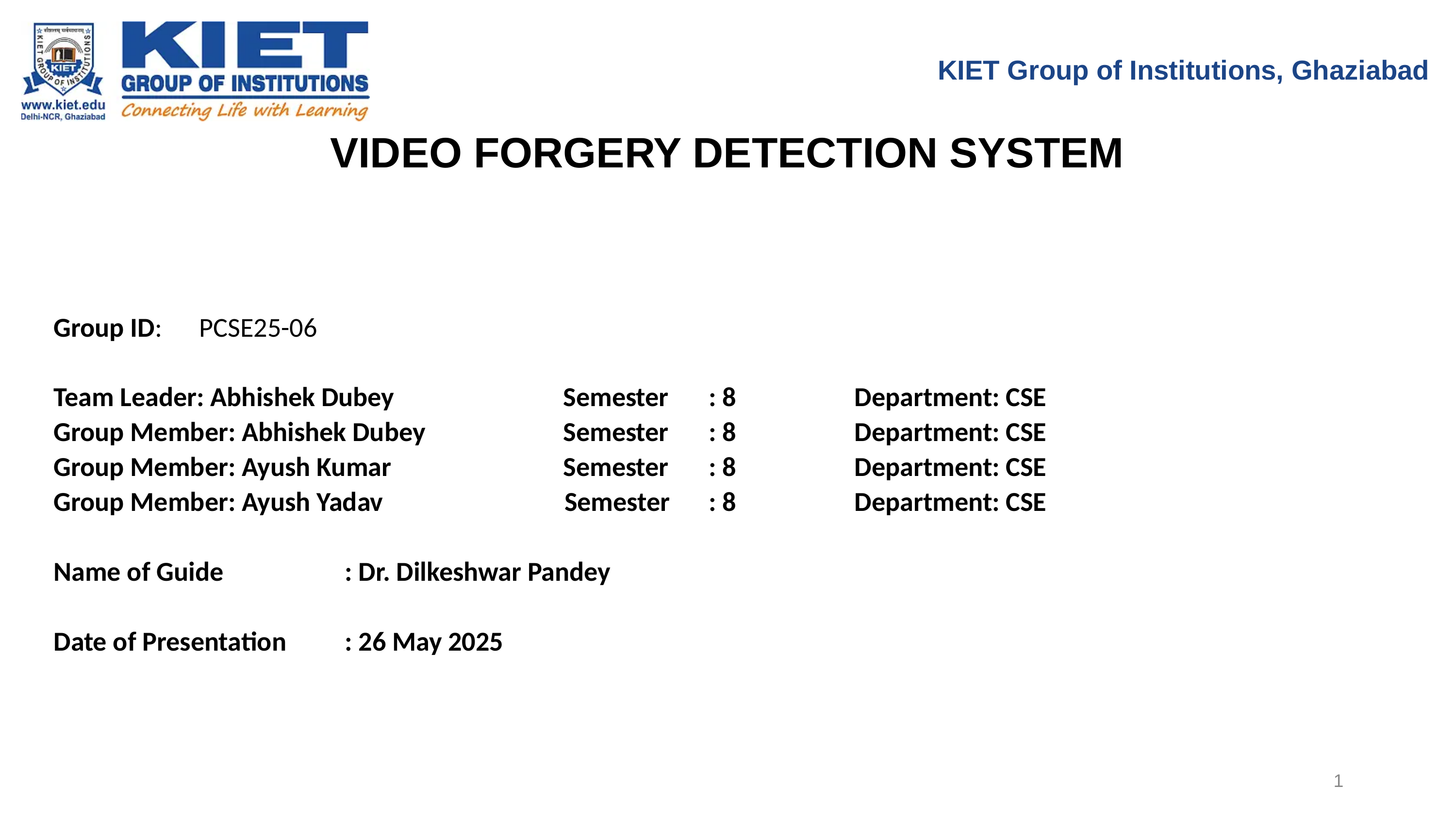

KIET Group of Institutions, Ghaziabad
VIDEO FORGERY DETECTION SYSTEM
Group ID:	PCSE25-06

Team Leader: Abhishek Dubey			Semester	: 8		Department: CSE
Group Member: Abhishek Dubey		Semester	: 8		Department: CSE
Group Member: Ayush Kumar			Semester	: 8		Department: CSE
Group Member: Ayush Yadav		            Semester	: 8		Department: CSE

Name of Guide		: Dr. Dilkeshwar Pandey

Date of Presentation	: 26 May 2025
1